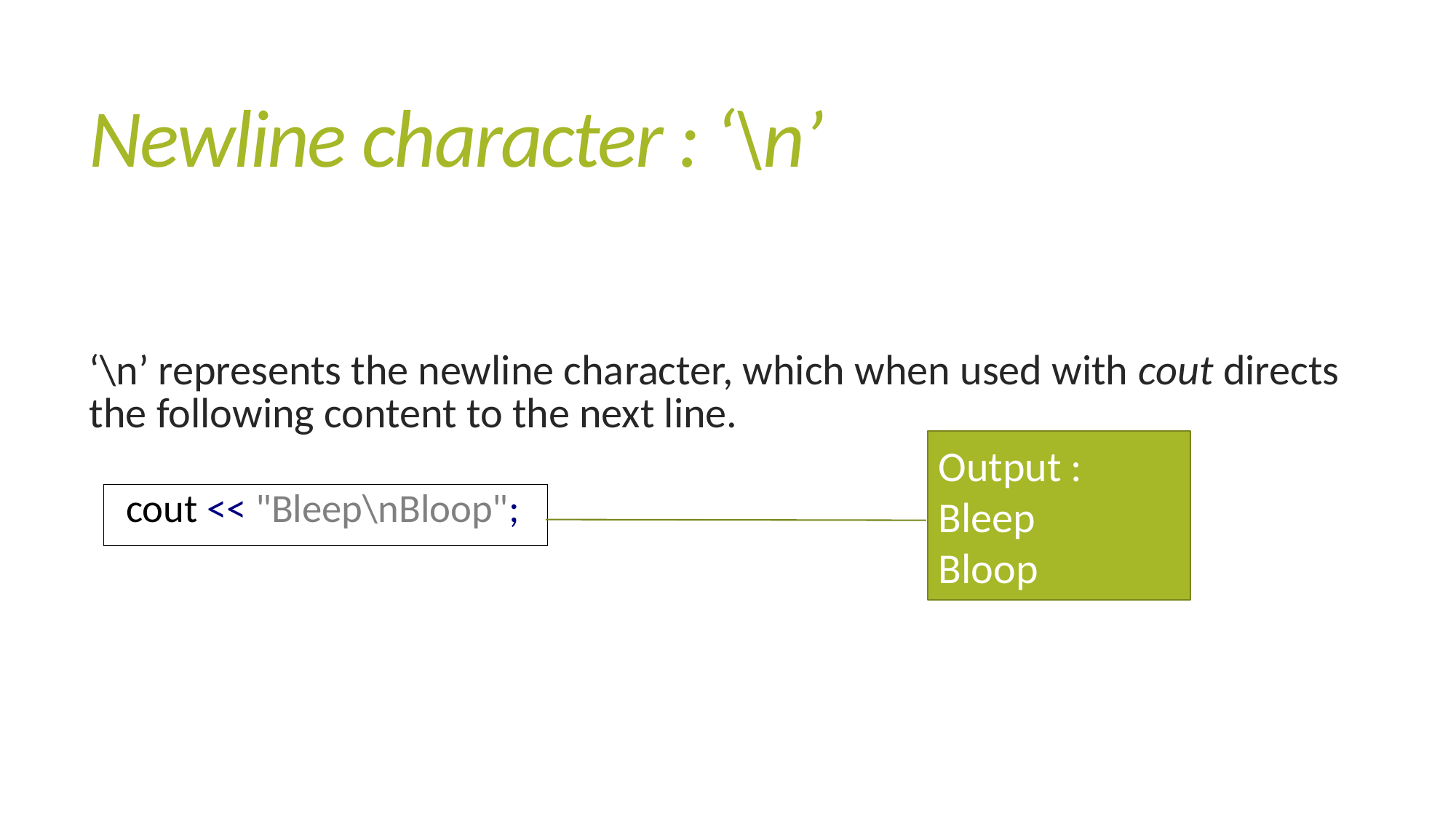

Newline character : ‘\n’

‘\n’ represents the newline character, which when used with cout directs the following content to the next line.
Output :
Bleep
Bloop
cout << "Bleep\nBloop";